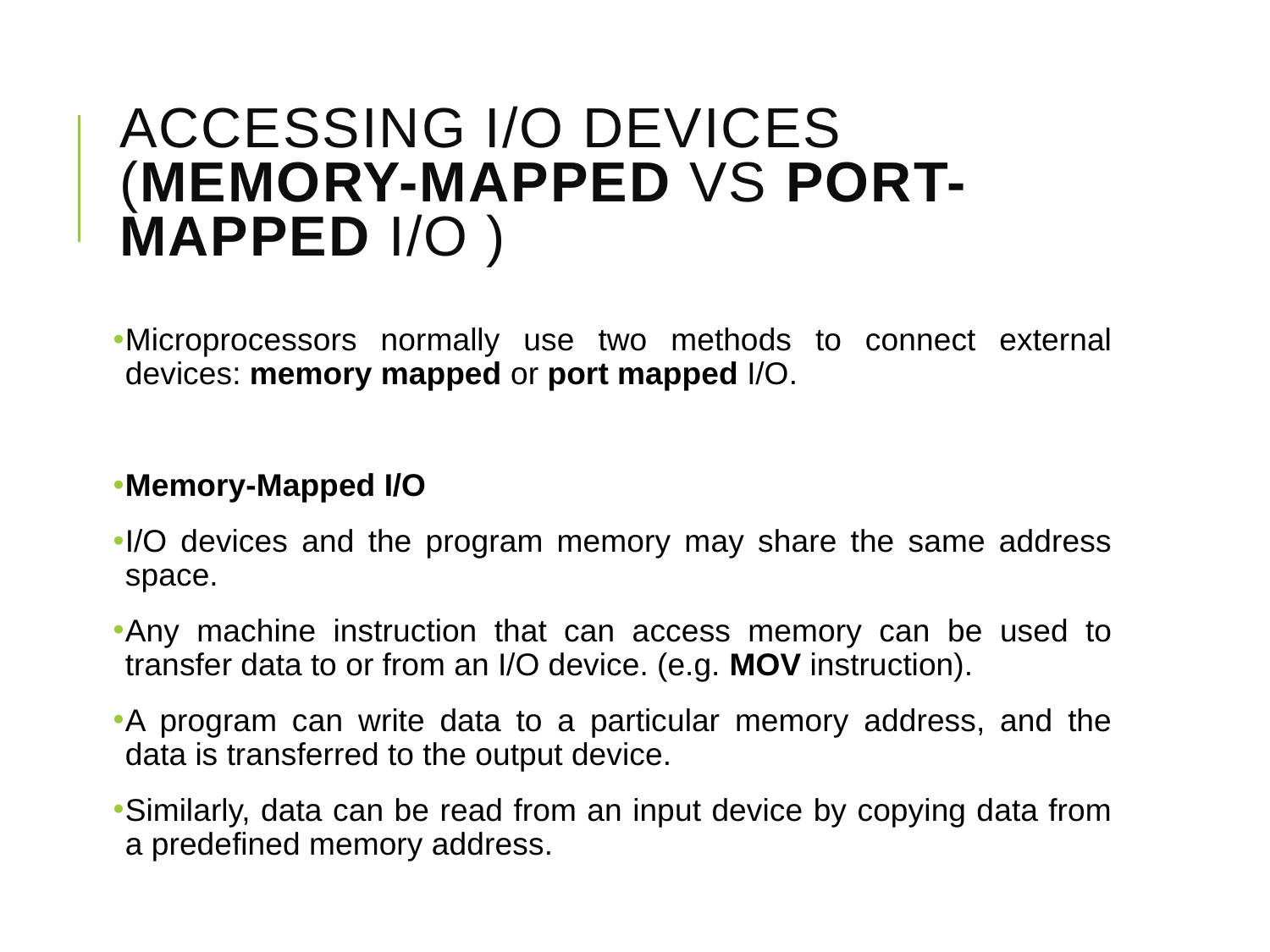

# Accessing I/O Devices (Memory-Mapped VS Port-Mapped I/O )
Microprocessors normally use two methods to connect external devices: memory mapped or port mapped I/O.

Memory-Mapped I/O
I/O devices and the program memory may share the same address space.
Any machine instruction that can access memory can be used to transfer data to or from an I/O device. (e.g. MOV instruction).
A program can write data to a particular memory address, and the
data is transferred to the output device.
Similarly, data can be read from an input device by copying data from a predefined memory address.